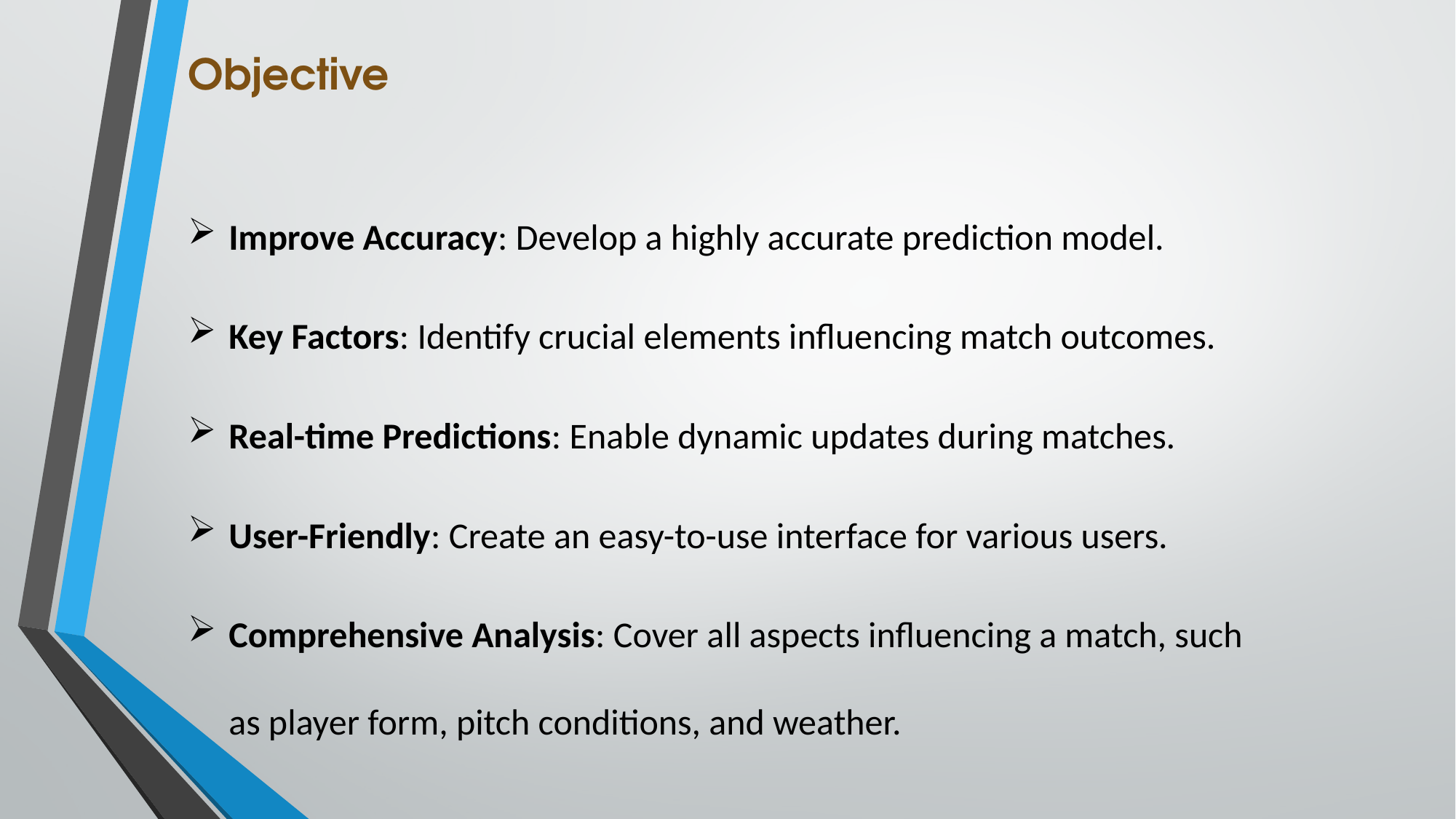

Objective
Improve Accuracy: Develop a highly accurate prediction model.
Key Factors: Identify crucial elements influencing match outcomes.
Real-time Predictions: Enable dynamic updates during matches.
User-Friendly: Create an easy-to-use interface for various users.
Comprehensive Analysis: Cover all aspects influencing a match, such as player form, pitch conditions, and weather.